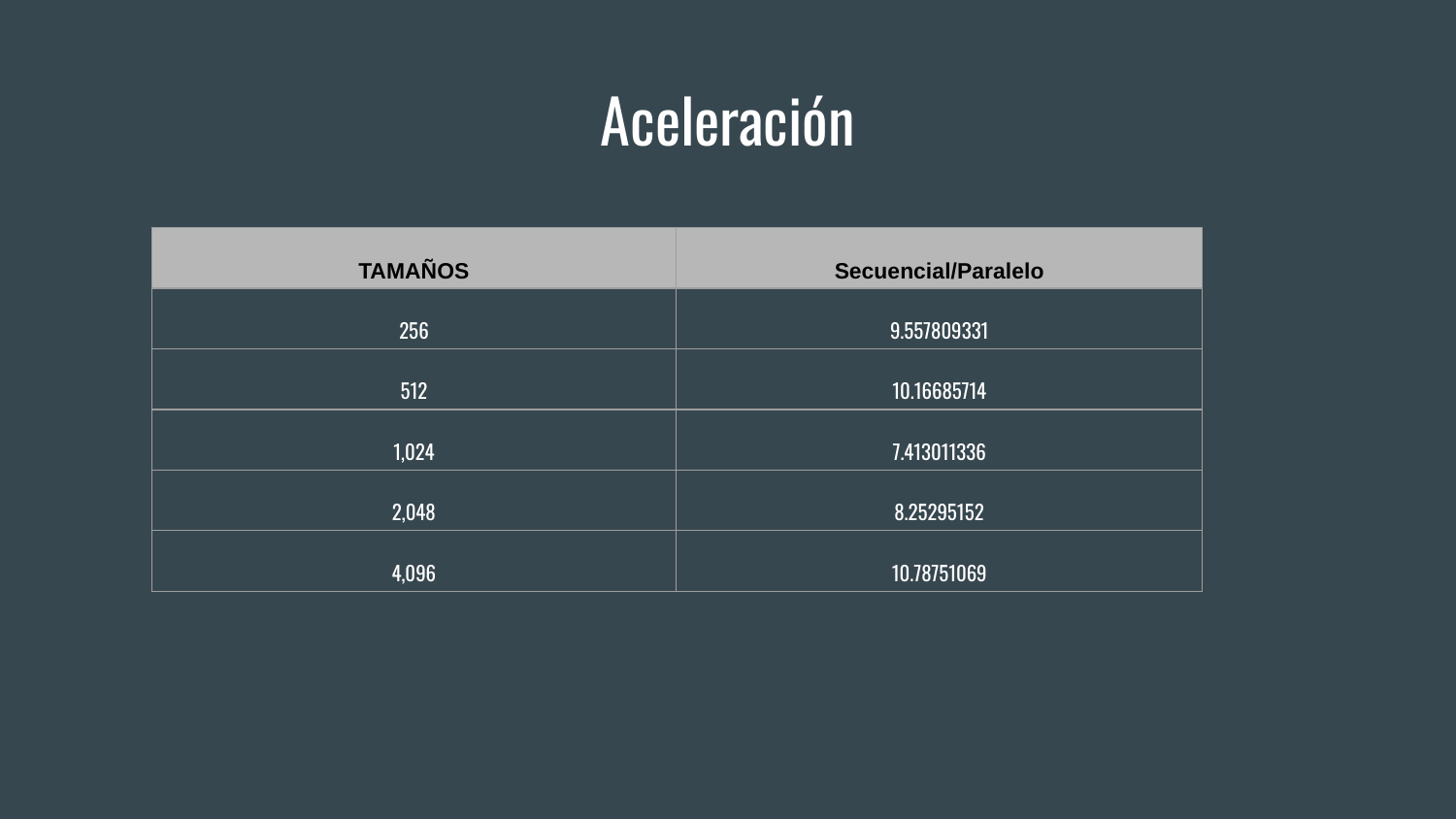

# Aceleración
| TAMAÑOS | Secuencial/Paralelo |
| --- | --- |
| 256 | 9.557809331 |
| 512 | 10.16685714 |
| 1,024 | 7.413011336 |
| 2,048 | 8.25295152 |
| 4,096 | 10.78751069 |